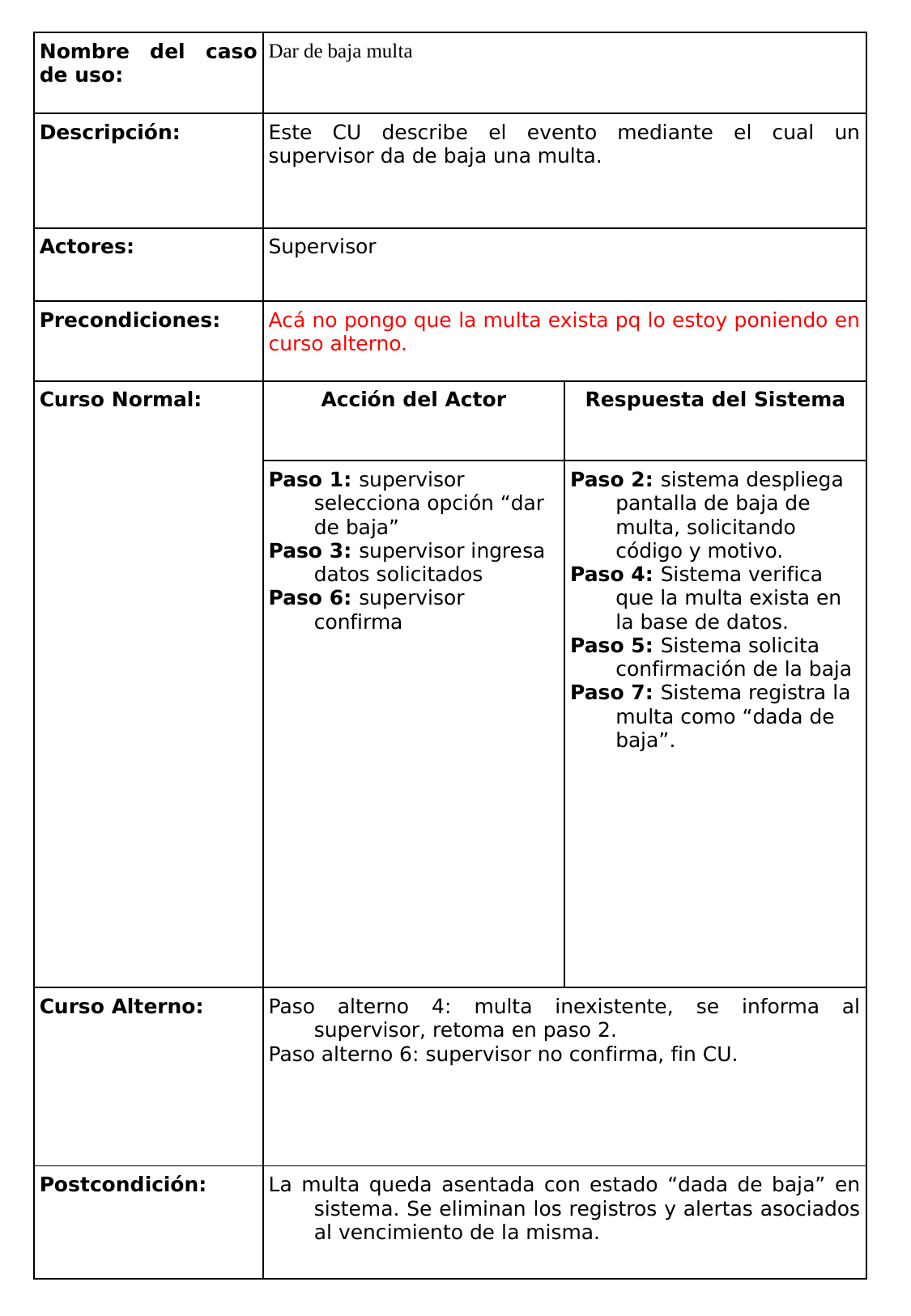

| Nombre del caso de uso: | Dar de baja multa |  |
| --- | --- | --- |
| Descripción: | Este CU describe el evento mediante el cual un supervisor da de baja una multa. |  |
| Actores: | Supervisor |  |
| Precondiciones: | Acá no pongo que la multa exista pq lo estoy poniendo en curso alterno. |  |
| Curso Normal: | Acción del Actor | Respuesta del Sistema |
|  | Paso 1: supervisor selecciona opción “dar de baja” Paso 3: supervisor ingresa datos solicitados Paso 6: supervisor confirma | Paso 2: sistema despliega pantalla de baja de multa, solicitando código y motivo. Paso 4: Sistema verifica que la multa exista en la base de datos. Paso 5: Sistema solicita confirmación de la baja Paso 7: Sistema registra la multa como “dada de baja”. |
| Curso Alterno: | Paso alterno 4: multa inexistente, se informa al supervisor, retoma en paso 2. Paso alterno 6: supervisor no confirma, fin CU. |  |
| Postcondición: | La multa queda asentada con estado “dada de baja” en sistema. Se eliminan los registros y alertas asociados al vencimiento de la misma. |  |